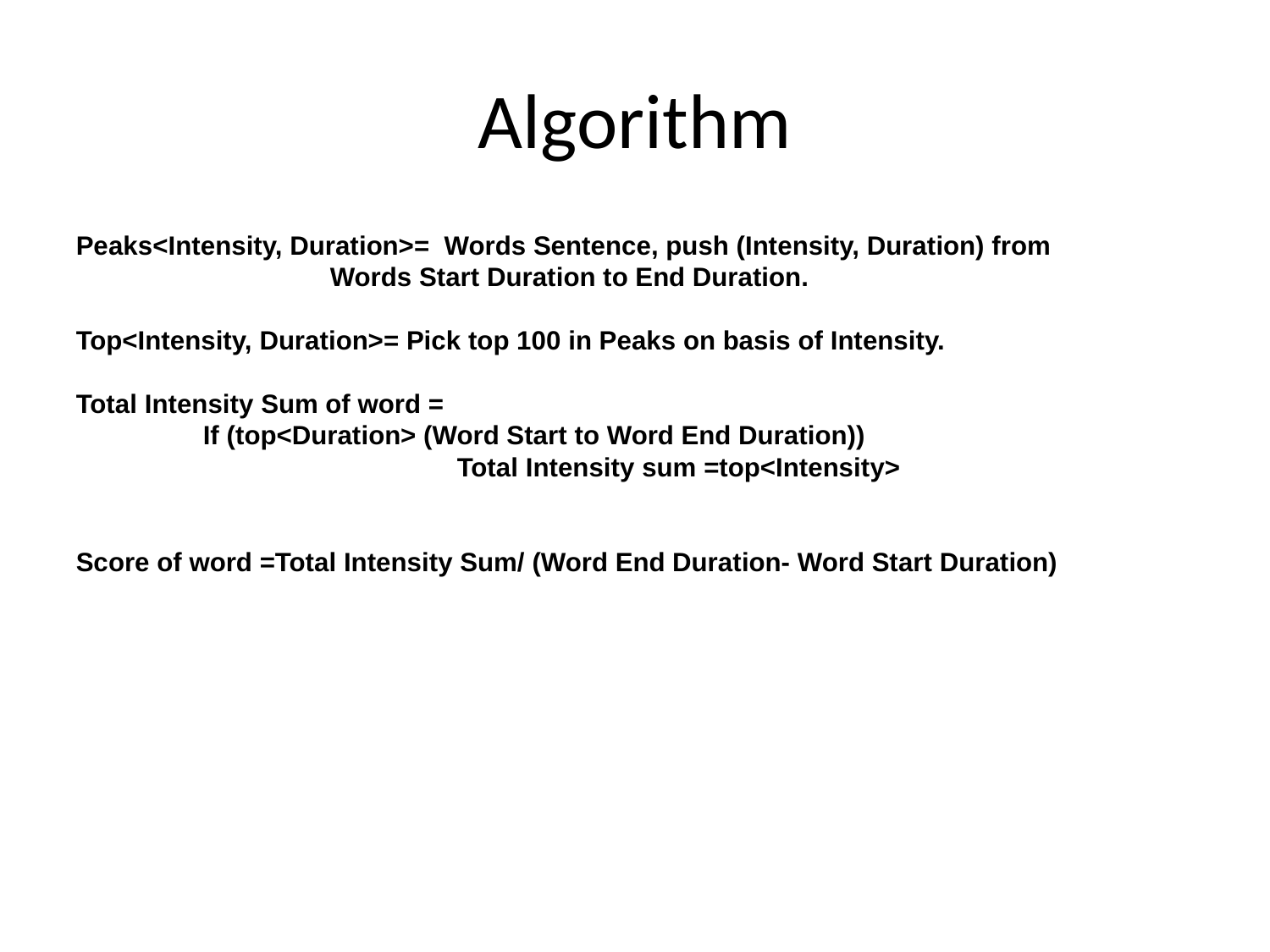

Algorithm
Peaks<Intensity, Duration>=  Words Sentence, push (Intensity, Duration) from
		Words Start Duration to End Duration.

Top<Intensity, Duration>= Pick top 100 in Peaks on basis of Intensity.

Total Intensity Sum of word =
	If (top<Duration> (Word Start to Word End Duration))
			Total Intensity sum =top<Intensity>

Score of word =Total Intensity Sum/ (Word End Duration- Word Start Duration)